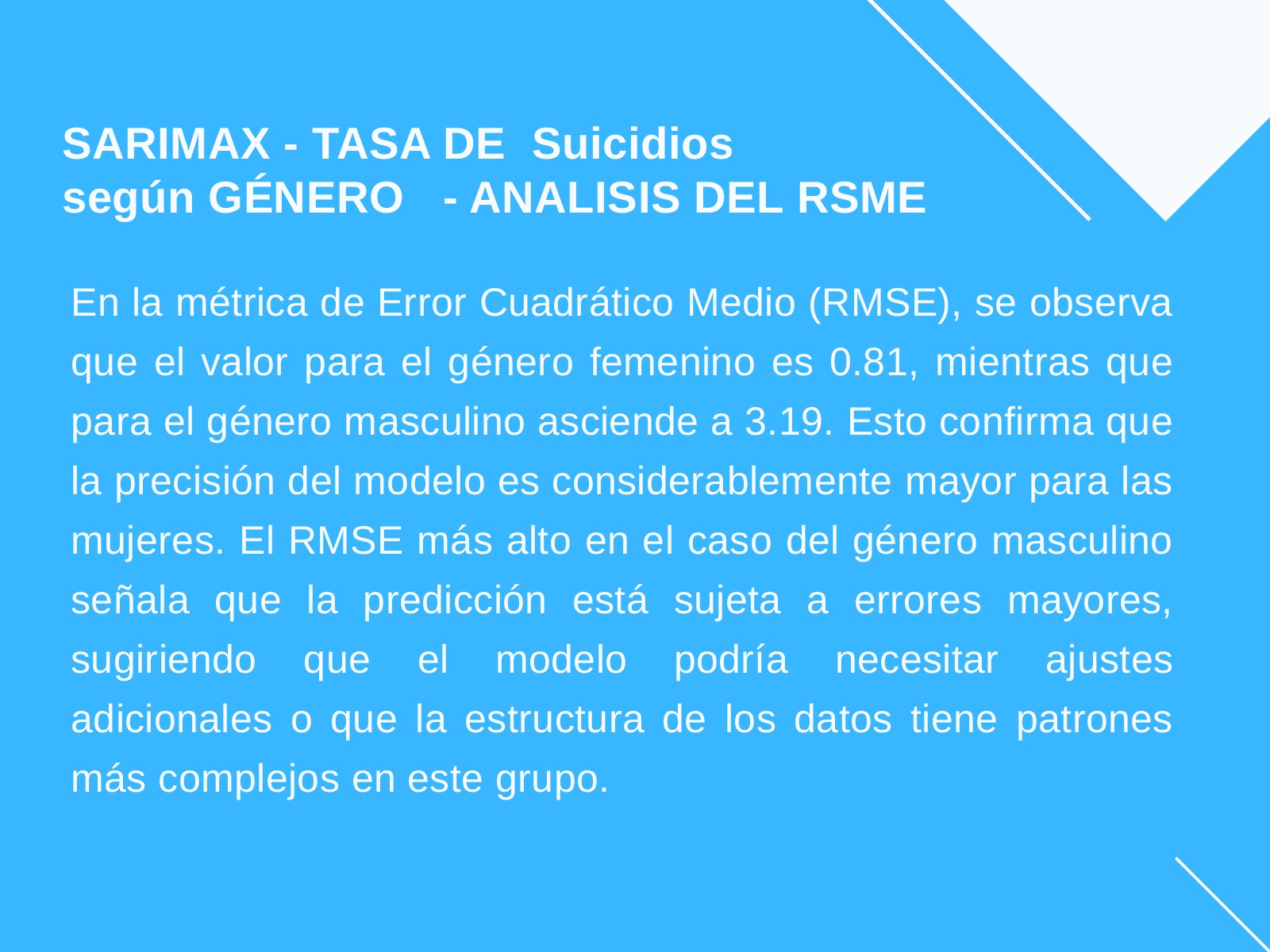

SARIMAX - TASA DE  Suicidios
según GÉNERO   - ANALISIS DEL RSME
En la métrica de Error Cuadrático Medio (RMSE), se observa que el valor para el género femenino es 0.81, mientras que para el género masculino asciende a 3.19. Esto confirma que la precisión del modelo es considerablemente mayor para las mujeres. El RMSE más alto en el caso del género masculino señala que la predicción está sujeta a errores mayores, sugiriendo que el modelo podría necesitar ajustes adicionales o que la estructura de los datos tiene patrones más complejos en este grupo.